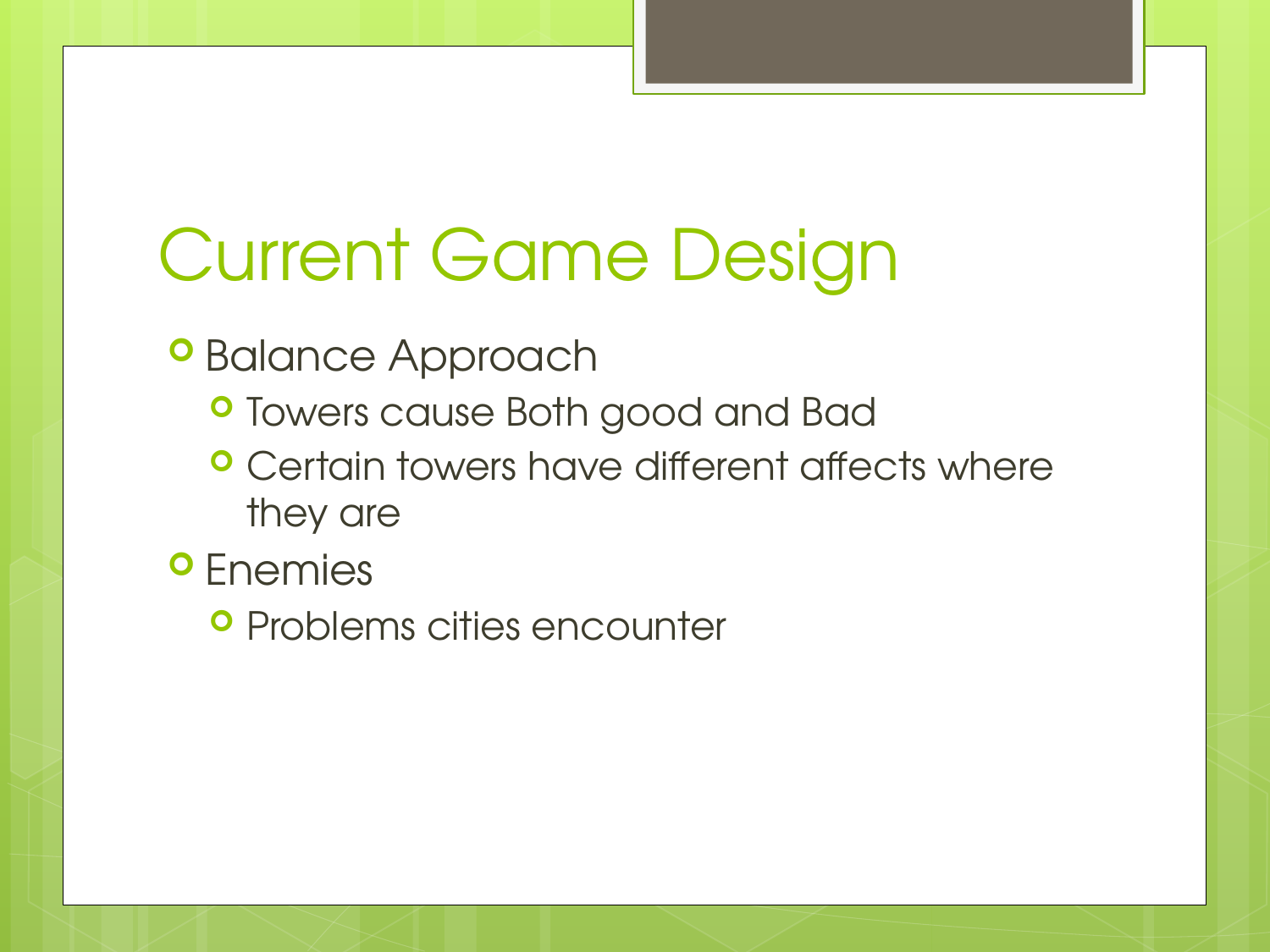

# Current Game Design
Balance Approach
Towers cause Both good and Bad
Certain towers have different affects where they are
Enemies
Problems cities encounter